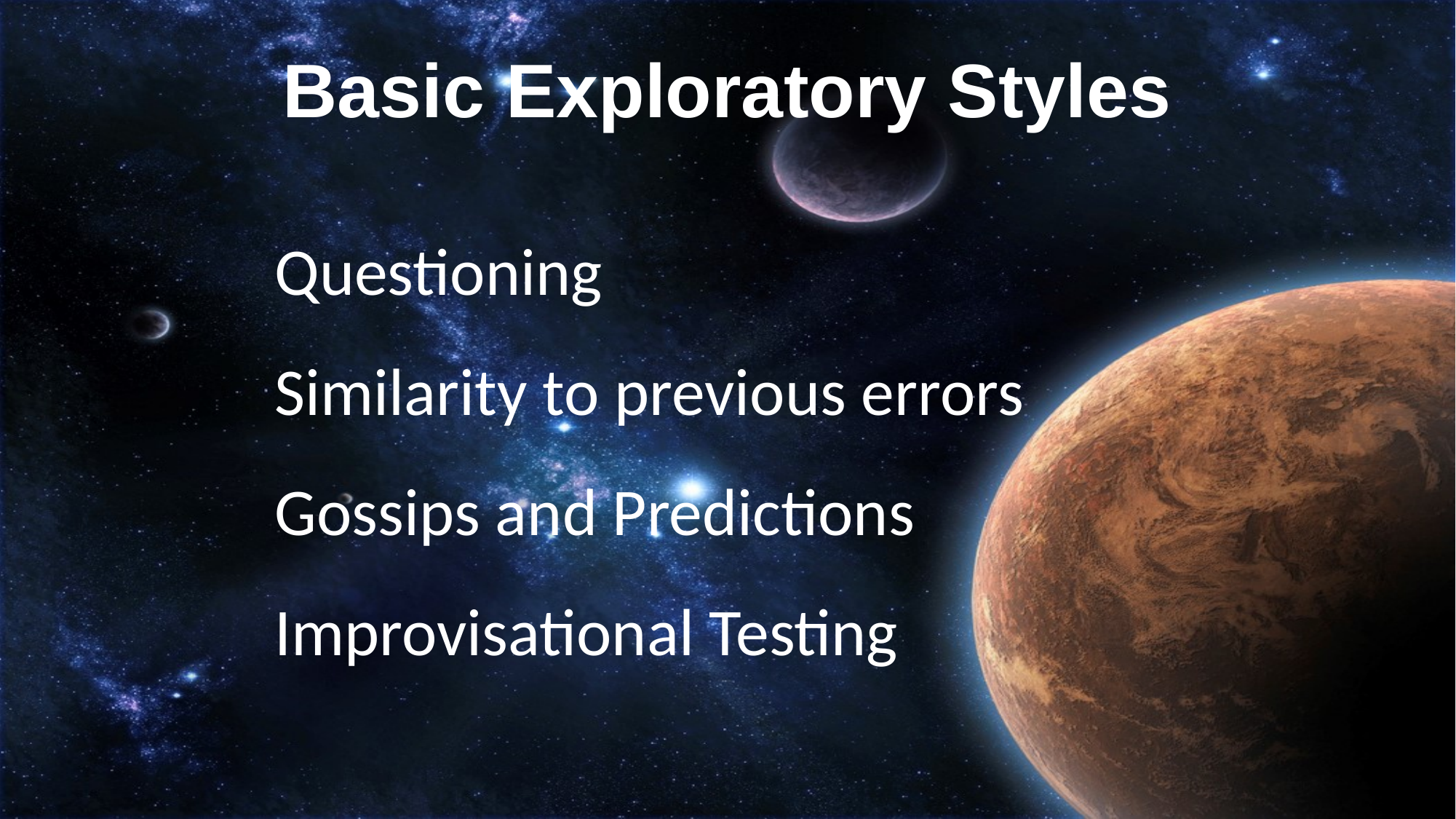

Basic Exploratory Styles
# Questioning Similarity to previous errors Gossips and Predictions Improvisational Testing